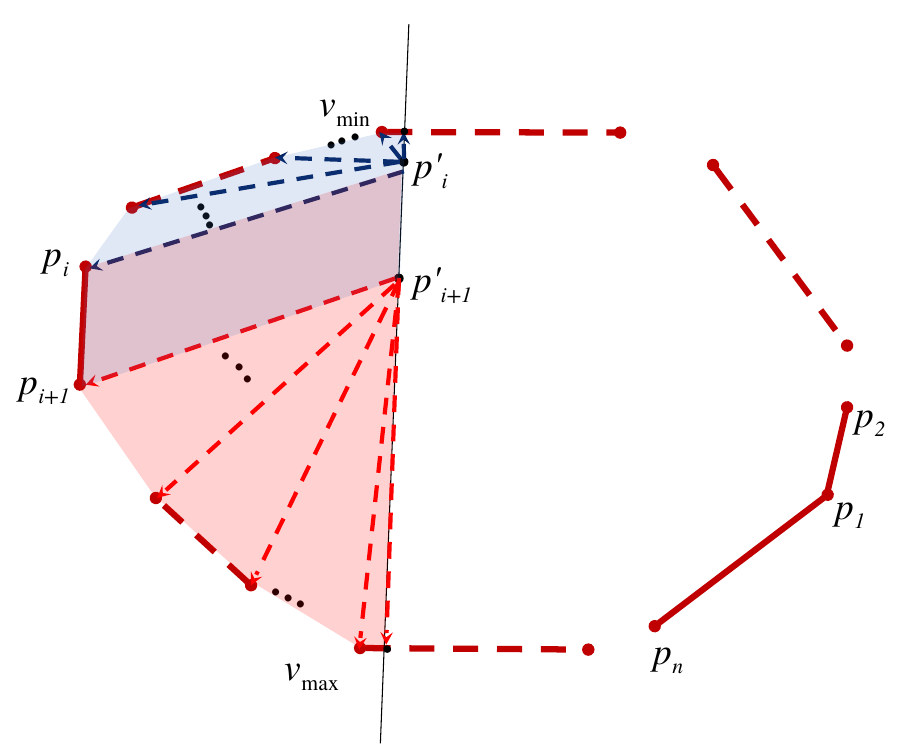

vmin
.
.
.

p'i
.
.

.

pi
p'i+1

.
.
.
pi+1
p2
p1
.
.
.
pn
vmax